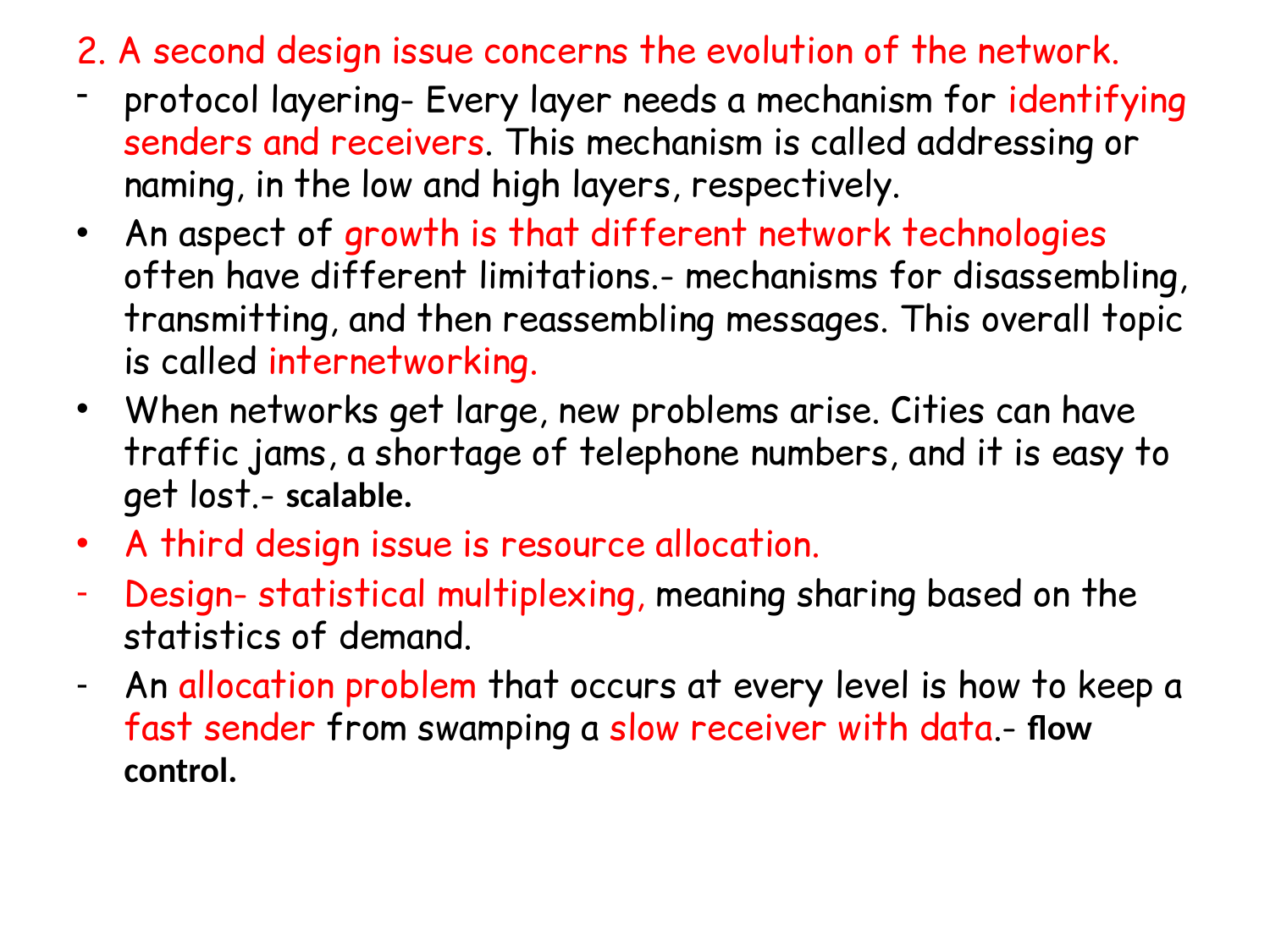

2. A second design issue concerns the evolution of the network.
protocol layering- Every layer needs a mechanism for identifying senders and receivers. This mechanism is called addressing or naming, in the low and high layers, respectively.
An aspect of growth is that different network technologies often have different limitations.- mechanisms for disassembling, transmitting, and then reassembling messages. This overall topic is called internetworking.
When networks get large, new problems arise. Cities can have traffic jams, a shortage of telephone numbers, and it is easy to get lost.- scalable.
A third design issue is resource allocation.
Design- statistical multiplexing, meaning sharing based on the statistics of demand.
An allocation problem that occurs at every level is how to keep a fast sender from swamping a slow receiver with data.- flow control.